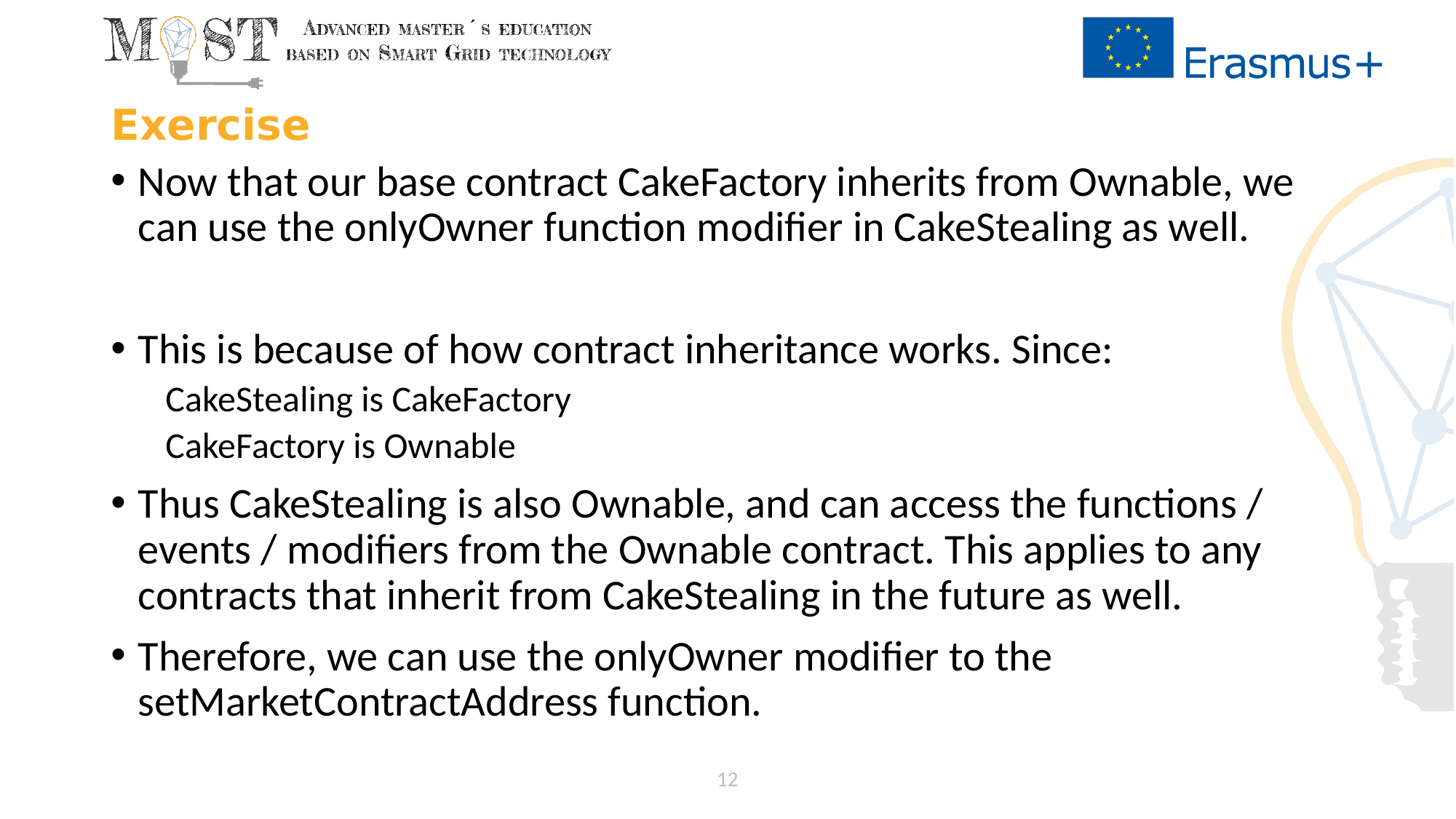

# Exercise
Now that our base contract CakeFactory inherits from Ownable, we can use the onlyOwner function modifier in CakeStealing as well.

This is because of how contract inheritance works. Since:
CakeStealing is CakeFactory
CakeFactory is Ownable
Thus CakeStealing is also Ownable, and can access the functions / events / modifiers from the Ownable contract. This applies to any contracts that inherit from CakeStealing in the future as well.
Therefore, we can use the onlyOwner modifier to the setMarketContractAddress function.
12